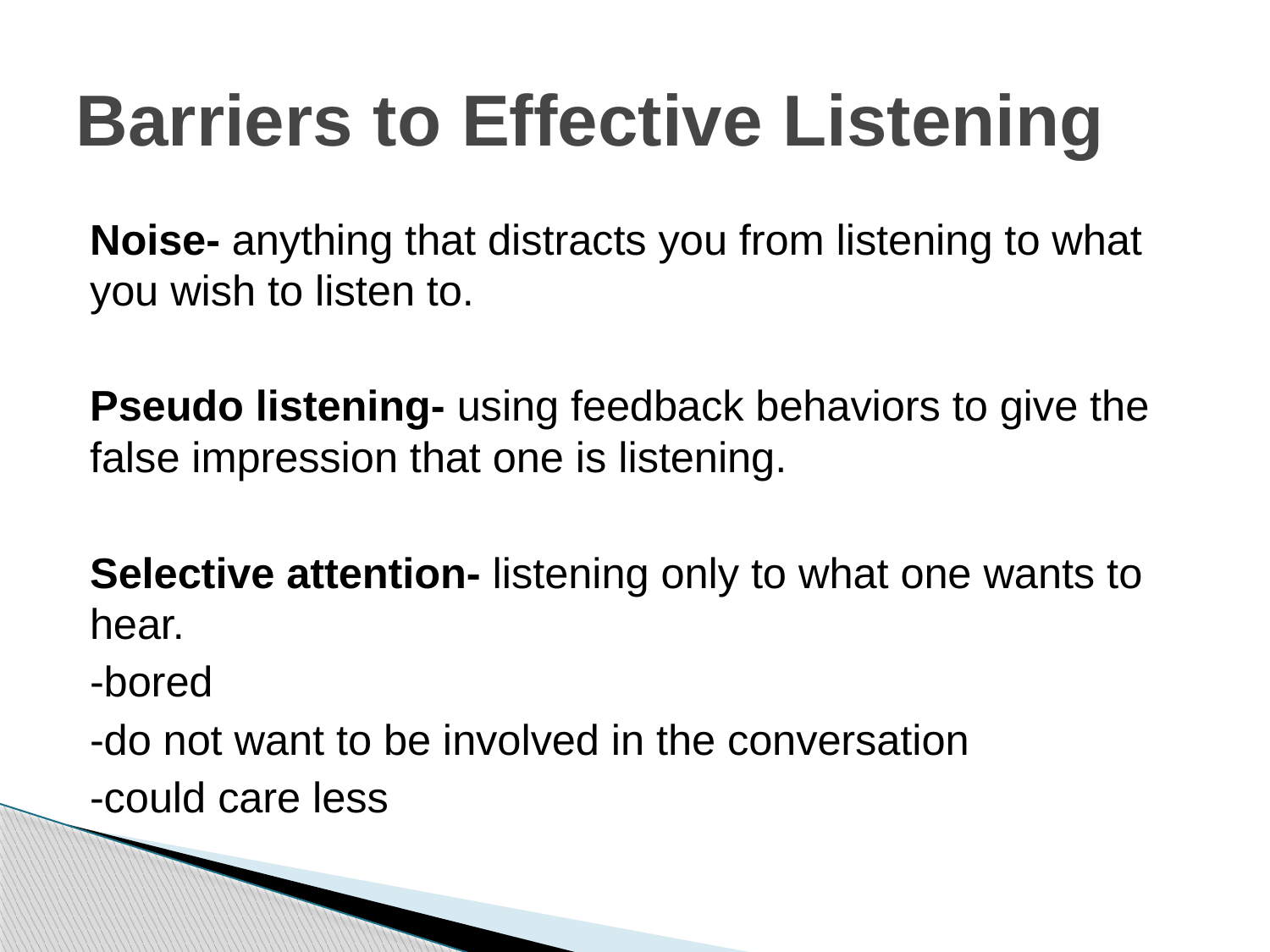

# Barriers to Effective Listening
Noise- anything that distracts you from listening to what you wish to listen to.

Pseudo listening- using feedback behaviors to give the false impression that one is listening.

Selective attention- listening only to what one wants to hear.
-bored
-do not want to be involved in the conversation
-could care less